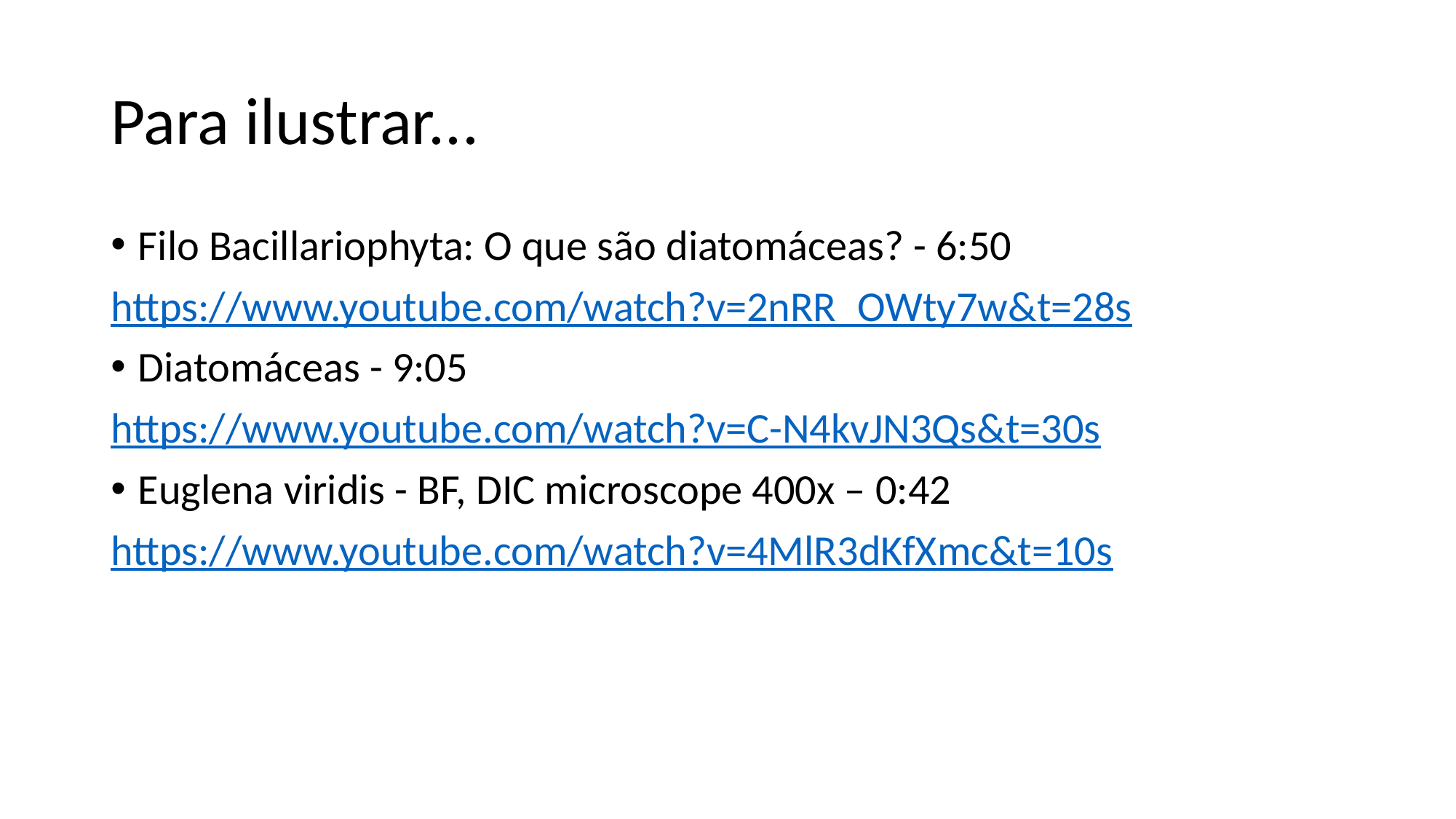

# Para ilustrar...
Filo Bacillariophyta: O que são diatomáceas? - 6:50
https://www.youtube.com/watch?v=2nRR_OWty7w&t=28s
Diatomáceas - 9:05
https://www.youtube.com/watch?v=C-N4kvJN3Qs&t=30s
Euglena viridis - BF, DIC microscope 400x – 0:42
https://www.youtube.com/watch?v=4MlR3dKfXmc&t=10s